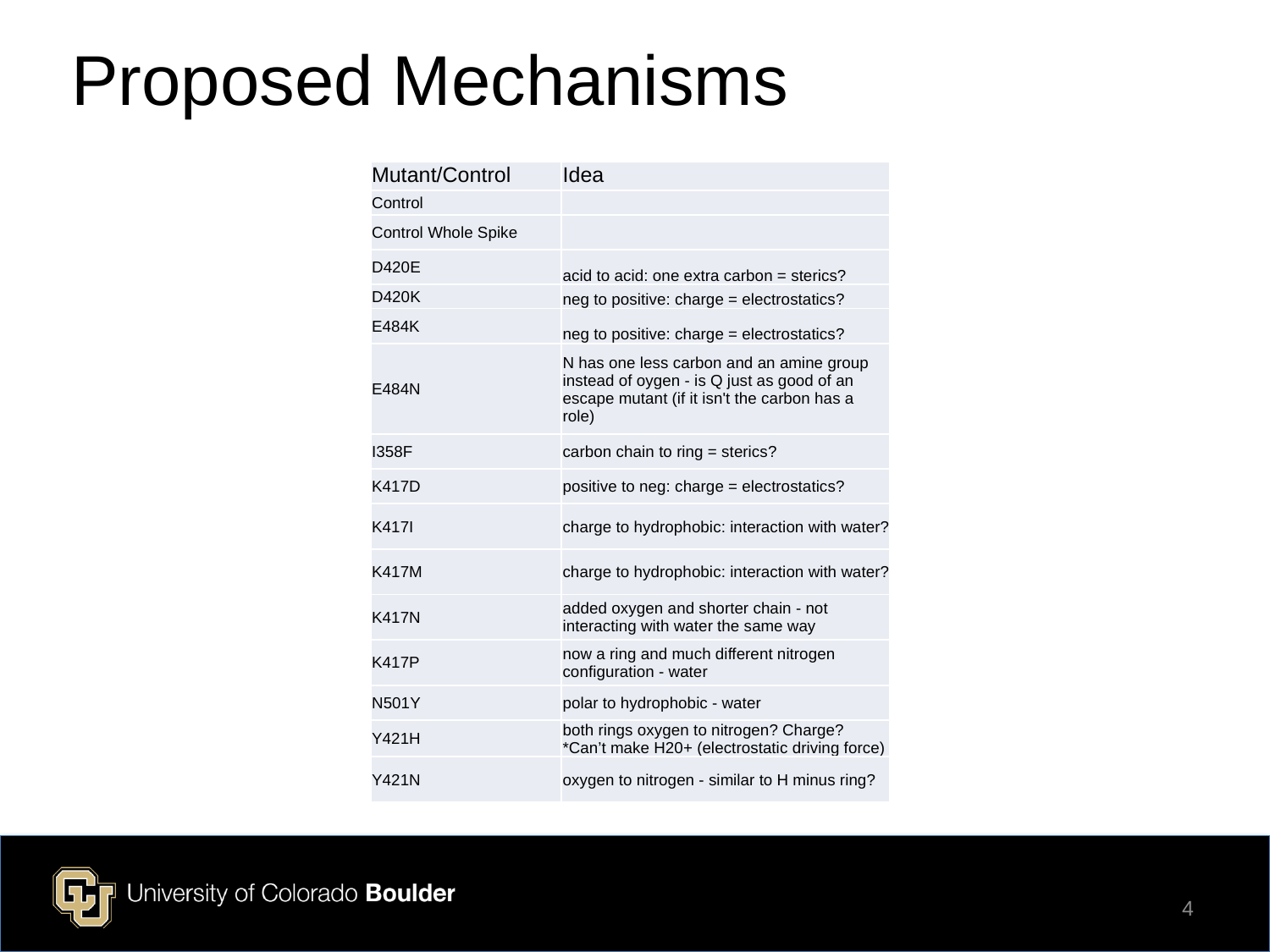

# Proposed Mechanisms
| Mutant/Control | Idea |
| --- | --- |
| Control |  |
| Control Whole Spike |  |
| D420E | acid to acid: one extra carbon = sterics? |
| D420K | neg to positive: charge = electrostatics? |
| E484K | neg to positive: charge = electrostatics? |
| E484N | N has one less carbon and an amine group instead of oygen - is Q just as good of an escape mutant (if it isn't the carbon has a role) |
| I358F | carbon chain to ring = sterics? |
| K417D | positive to neg: charge = electrostatics? |
| K417I | charge to hydrophobic: interaction with water? |
| K417M | charge to hydrophobic: interaction with water? |
| K417N | added oxygen and shorter chain - not interacting with water the same way |
| K417P | now a ring and much different nitrogen configuration - water |
| N501Y | polar to hydrophobic - water |
| Y421H | both rings oxygen to nitrogen? Charge? \*Can’t make H20+ (electrostatic driving force) |
| Y421N | oxygen to nitrogen - similar to H minus ring? |
4